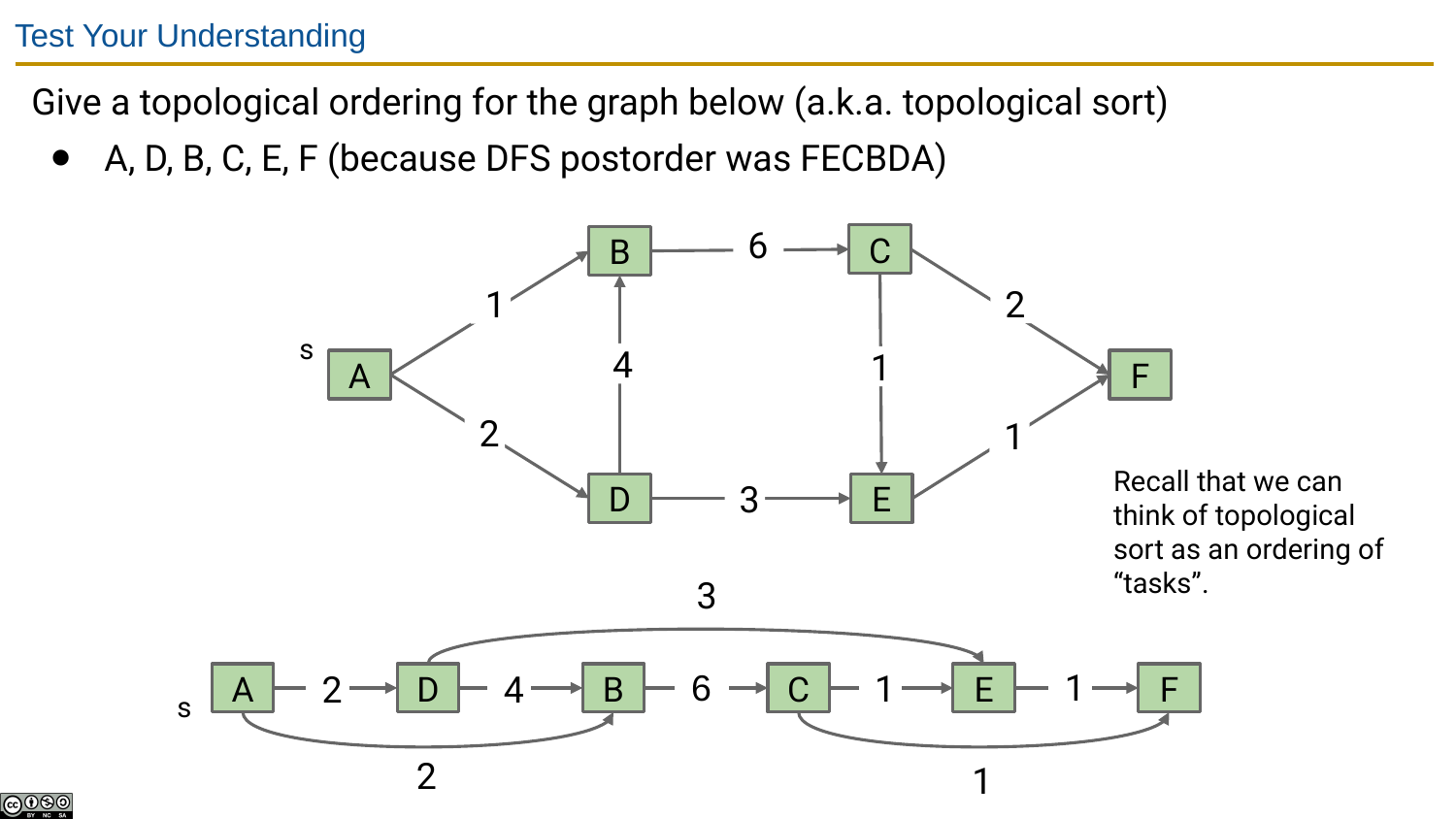

# Test Your Understanding
Give a topological ordering for the graph below (a.k.a. topological sort)
A, D, B, C, E, F (because DFS postorder was FECBDA)
6
C
B
2
1
s
4
1
A
F
2
1
E
D
3
Recall that we can think of topological sort as an ordering of “tasks”.
3
A
D
B
C
E
F
1
6
1
4
2
s
2
1